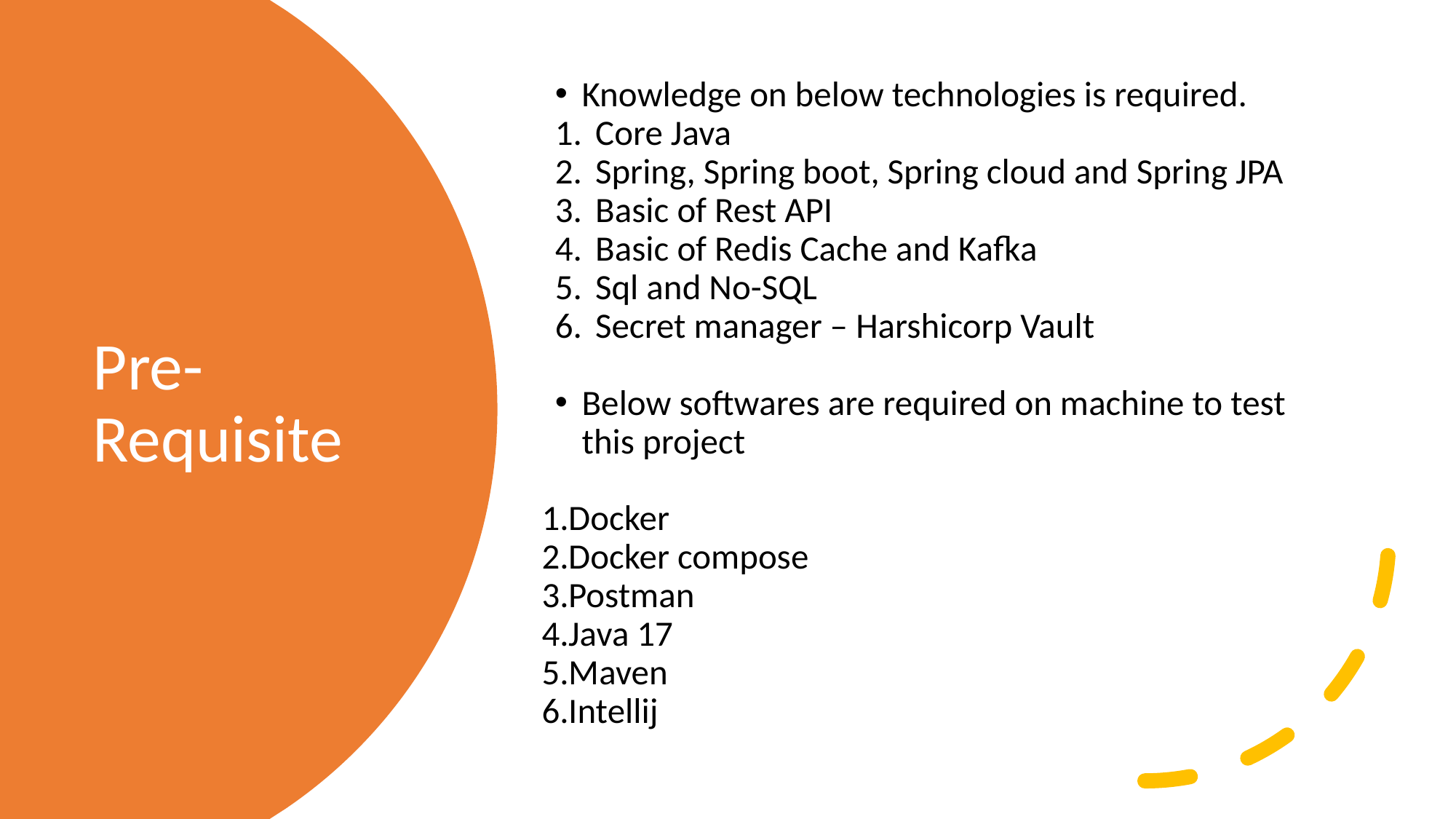

Knowledge on below technologies is required.
Core Java
Spring, Spring boot, Spring cloud and Spring JPA
Basic of Rest API
Basic of Redis Cache and Kafka
Sql and No-SQL
Secret manager – Harshicorp Vault

Below softwares are required on machine to test this project

Docker
Docker compose
Postman
Java 17
Maven
Intellij

# Pre-Requisite